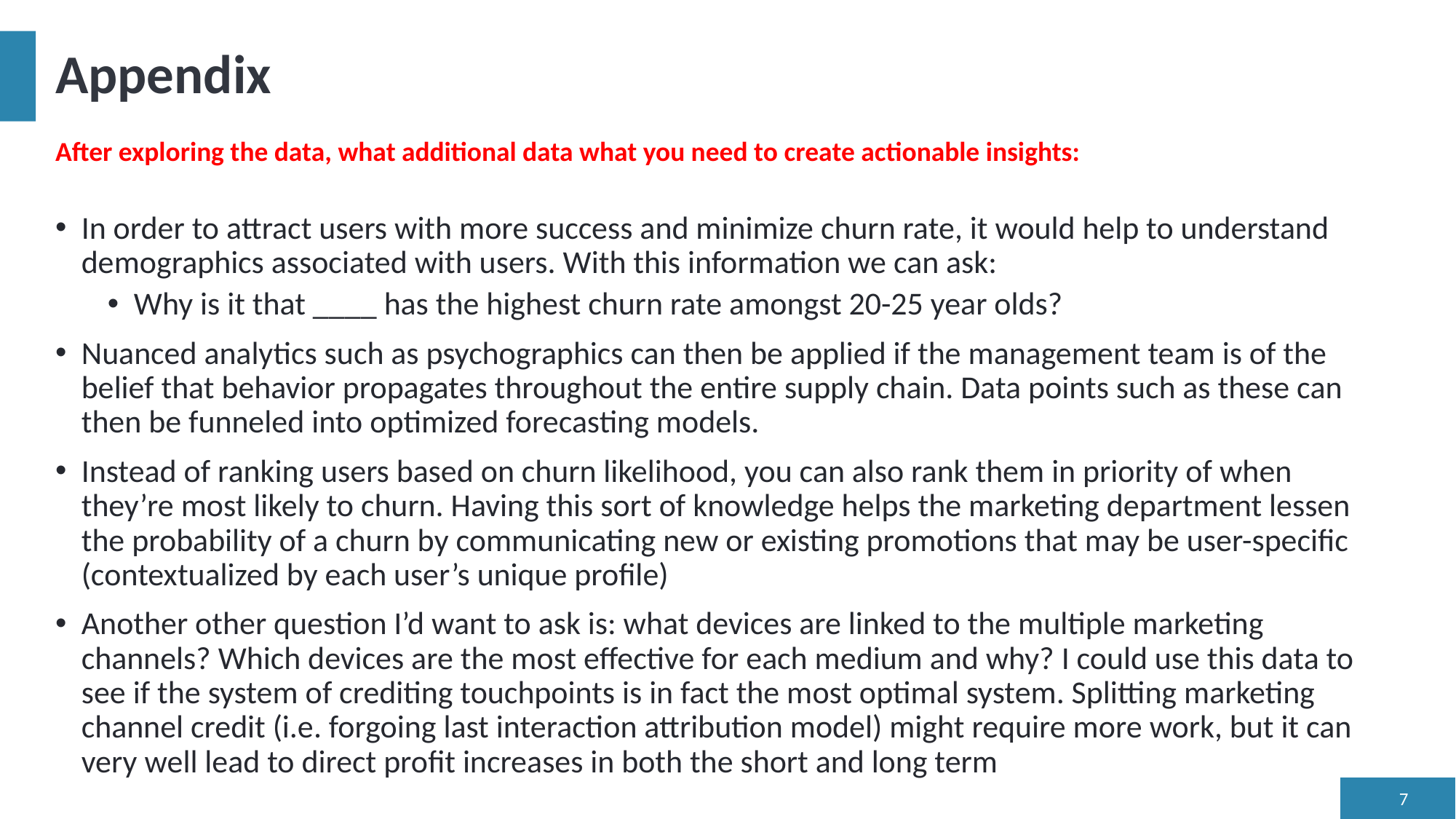

# Appendix
After exploring the data, what additional data what you need to create actionable insights:
In order to attract users with more success and minimize churn rate, it would help to understand demographics associated with users. With this information we can ask:
Why is it that ____ has the highest churn rate amongst 20-25 year olds?
Nuanced analytics such as psychographics can then be applied if the management team is of the belief that behavior propagates throughout the entire supply chain. Data points such as these can then be funneled into optimized forecasting models.
Instead of ranking users based on churn likelihood, you can also rank them in priority of when they’re most likely to churn. Having this sort of knowledge helps the marketing department lessen the probability of a churn by communicating new or existing promotions that may be user-specific (contextualized by each user’s unique profile)
Another other question I’d want to ask is: what devices are linked to the multiple marketing channels? Which devices are the most effective for each medium and why? I could use this data to see if the system of crediting touchpoints is in fact the most optimal system. Splitting marketing channel credit (i.e. forgoing last interaction attribution model) might require more work, but it can very well lead to direct profit increases in both the short and long term

7